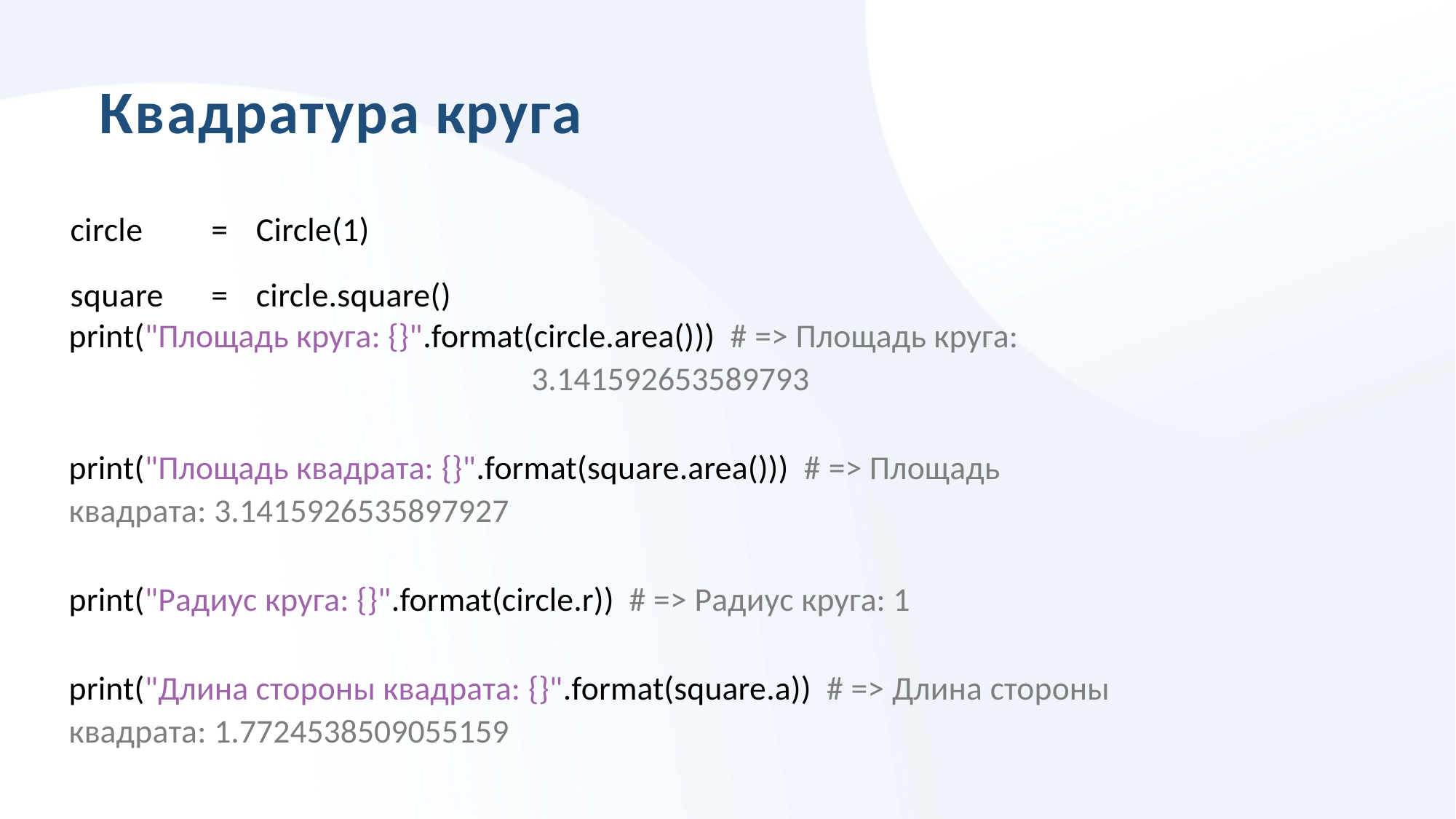

# Квадратура круга
| circle | = | Circle(1) |
| --- | --- | --- |
| square | = | circle.square() |
print("Площадь круга: {}".format(circle.area()))  # => Площадь круга:	3.141592653589793

print("Площадь квадрата: {}".format(square.area()))  # => Площадь квадрата: 3.1415926535897927

print("Радиус круга: {}".format(circle.r))  # => Радиус круга: 1

print("Длина стороны квадрата: {}".format(square.a))  # => Длина стороны квадрата: 1.7724538509055159